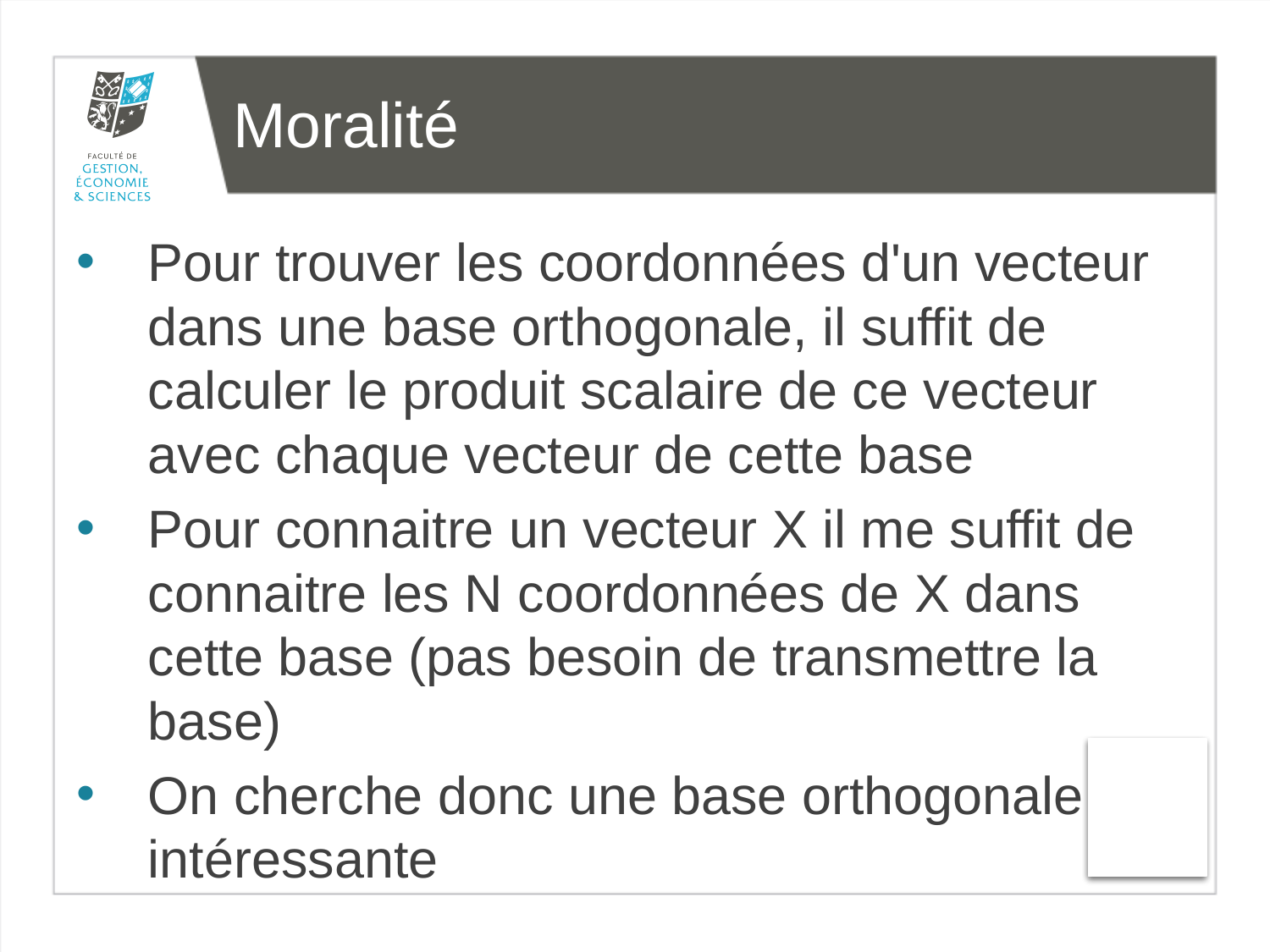

# Moralité
Pour trouver les coordonnées d'un vecteur dans une base orthogonale, il suffit de calculer le produit scalaire de ce vecteur avec chaque vecteur de cette base
Pour connaitre un vecteur X il me suffit de connaitre les N coordonnées de X dans cette base (pas besoin de transmettre la base)
On cherche donc une base orthogonale intéressante